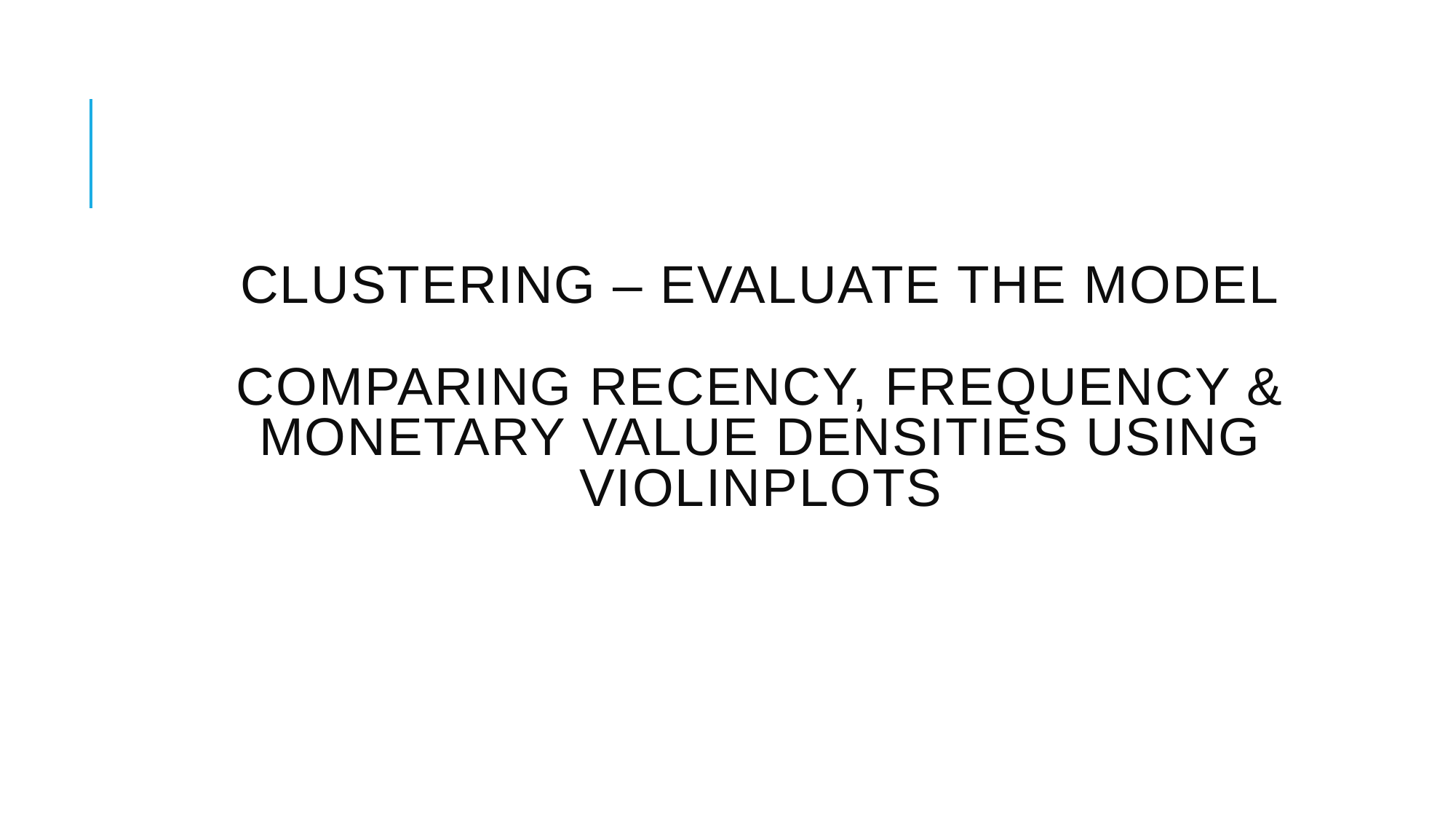

# CLUSTERING – EVALUATE THE MODEL comparing recency, frequency & monetary value densıtıes using vıolınplots